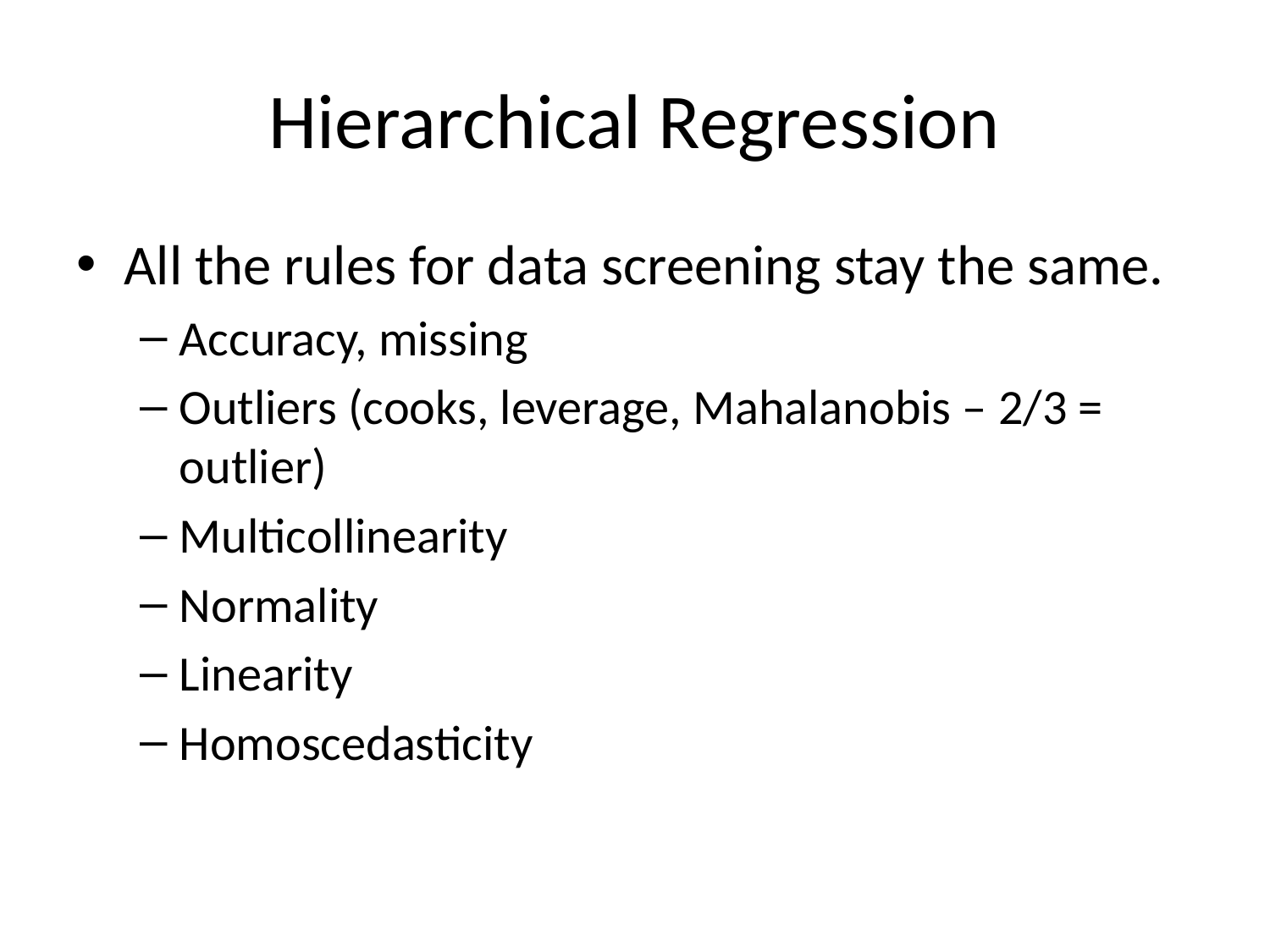

# Hierarchical Regression
All the rules for data screening stay the same.
Accuracy, missing
Outliers (cooks, leverage, Mahalanobis – 2/3 = outlier)
Multicollinearity
Normality
Linearity
Homoscedasticity